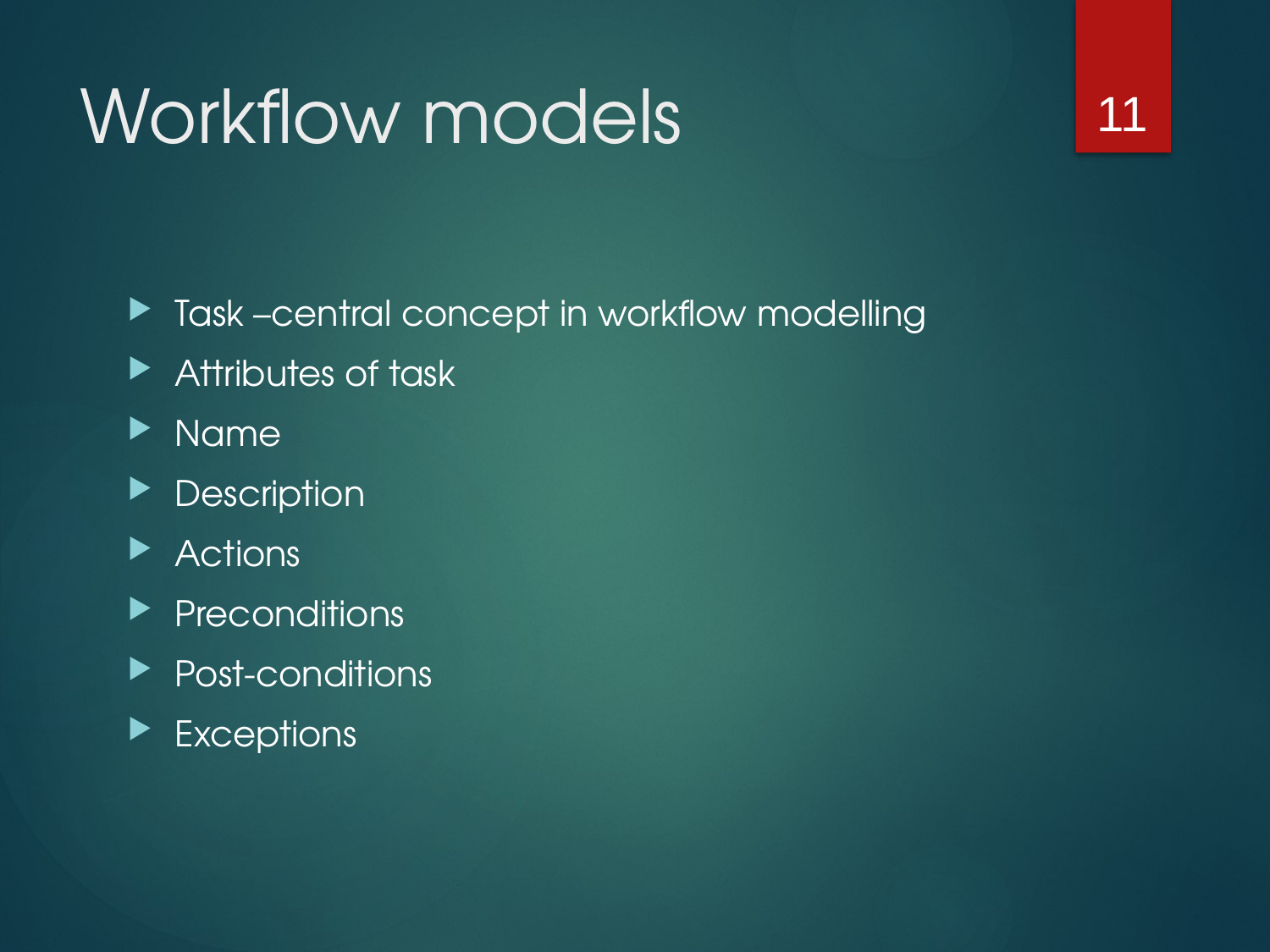

11
# Workflow models
Task –central concept in workflow modelling
Attributes of task
Name
Description
Actions
Preconditions
Post-conditions
Exceptions